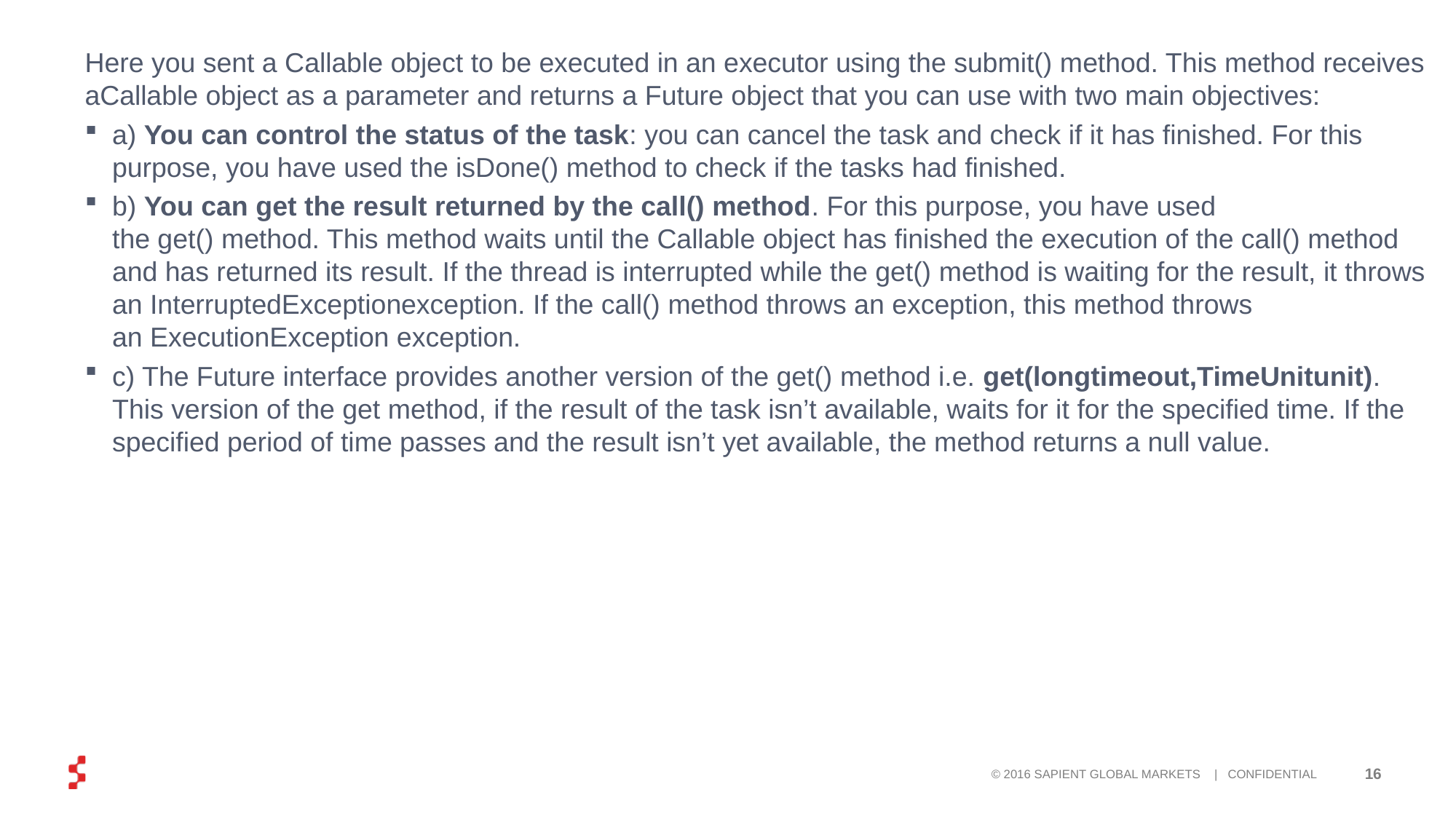

Here you sent a Callable object to be executed in an executor using the submit() method. This method receives aCallable object as a parameter and returns a Future object that you can use with two main objectives:
a) You can control the status of the task: you can cancel the task and check if it has finished. For this purpose, you have used the isDone() method to check if the tasks had finished.
b) You can get the result returned by the call() method. For this purpose, you have used the get() method. This method waits until the Callable object has finished the execution of the call() method and has returned its result. If the thread is interrupted while the get() method is waiting for the result, it throws an InterruptedExceptionexception. If the call() method throws an exception, this method throws an ExecutionException exception.
c) The Future interface provides another version of the get() method i.e. get(longtimeout,TimeUnitunit). This version of the get method, if the result of the task isn’t available, waits for it for the specified time. If the specified period of time passes and the result isn’t yet available, the method returns a null value.